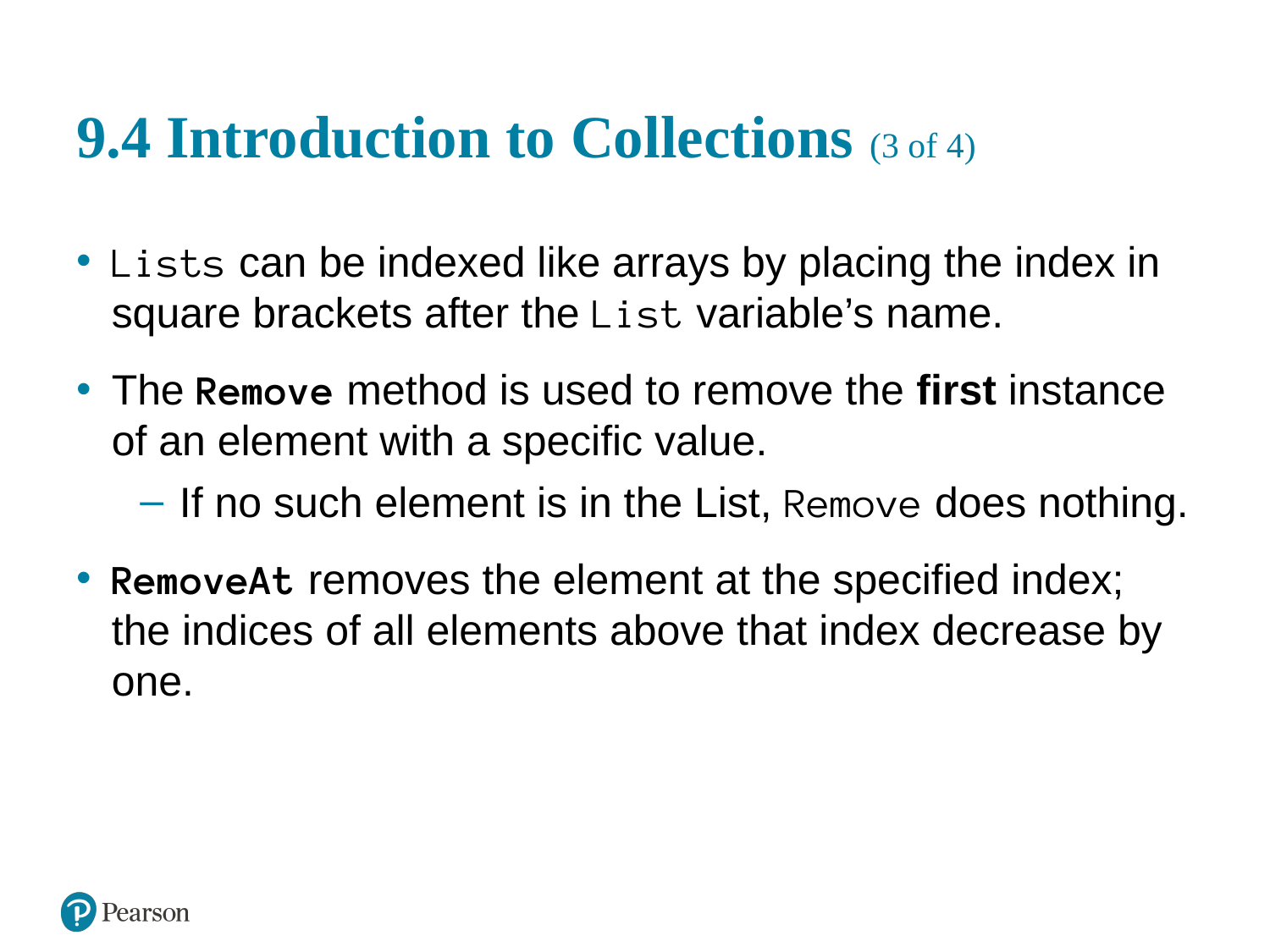

# 9.4 Introduction to Collections (3 of 4)
Lists can be indexed like arrays by placing the index in square brackets after the List variable’s name.
The Remove method is used to remove the first instance
of an element with a specific value.
If no such element is in the List, Remove does nothing.
RemoveAt removes the element at the specified index; the indices of all elements above that index decrease by one.